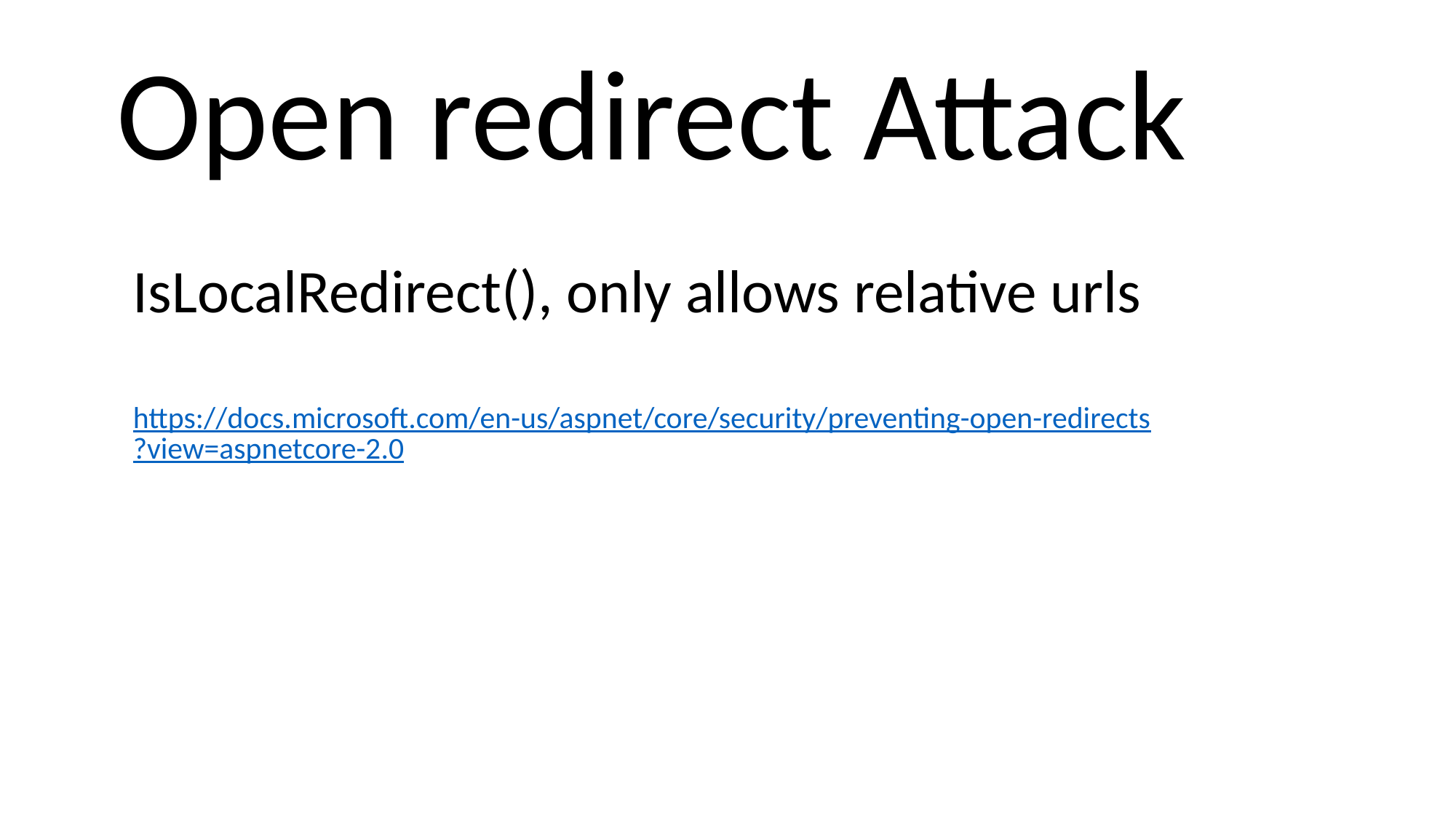

Open redirect Attack
IsLocalRedirect(), only allows relative urls
https://docs.microsoft.com/en-us/aspnet/core/security/preventing-open-redirects?view=aspnetcore-2.0